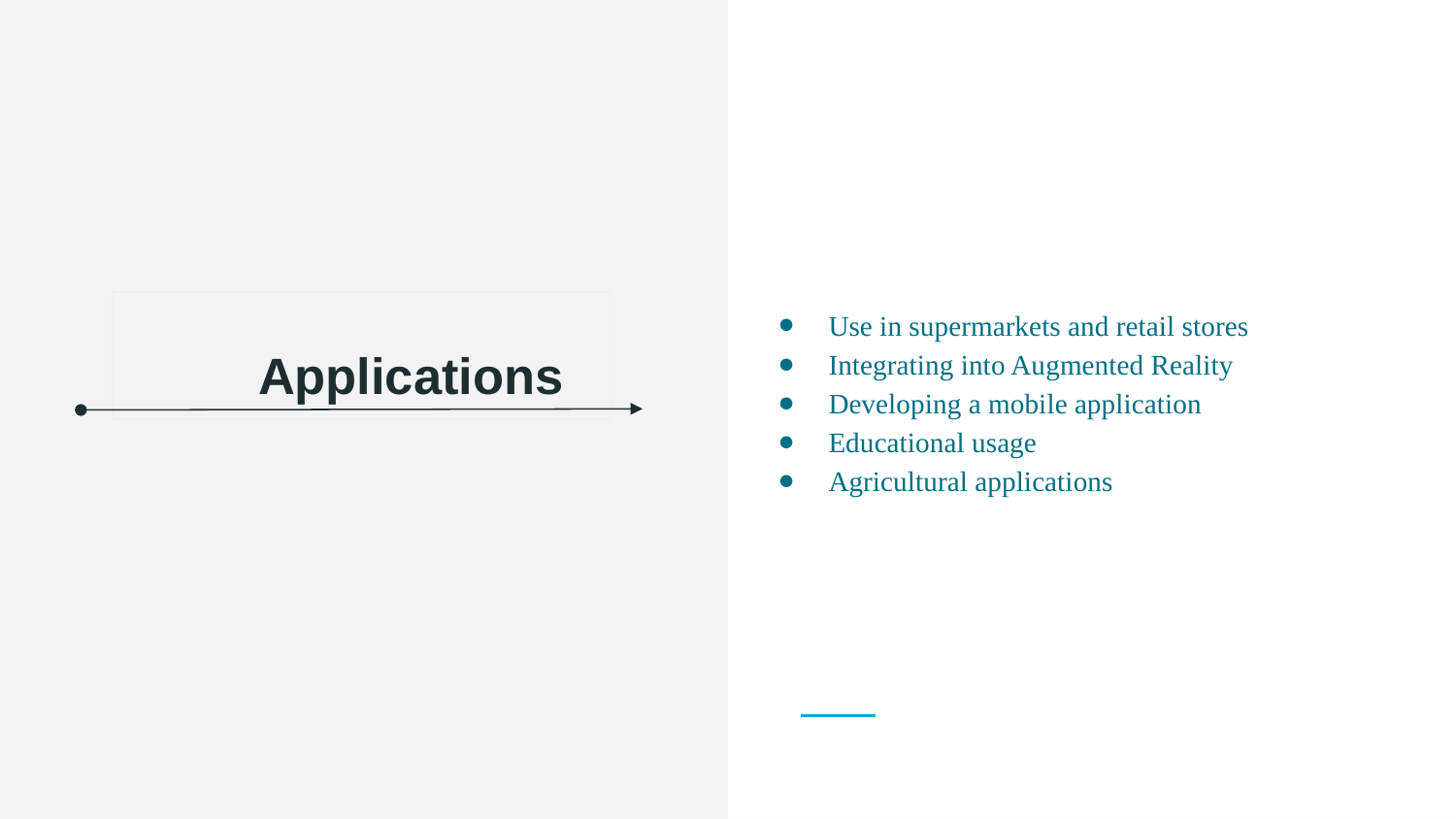

Use in supermarkets and retail stores
Integrating into Augmented Reality
Developing a mobile application
Educational usage
Agricultural applications

# Applications